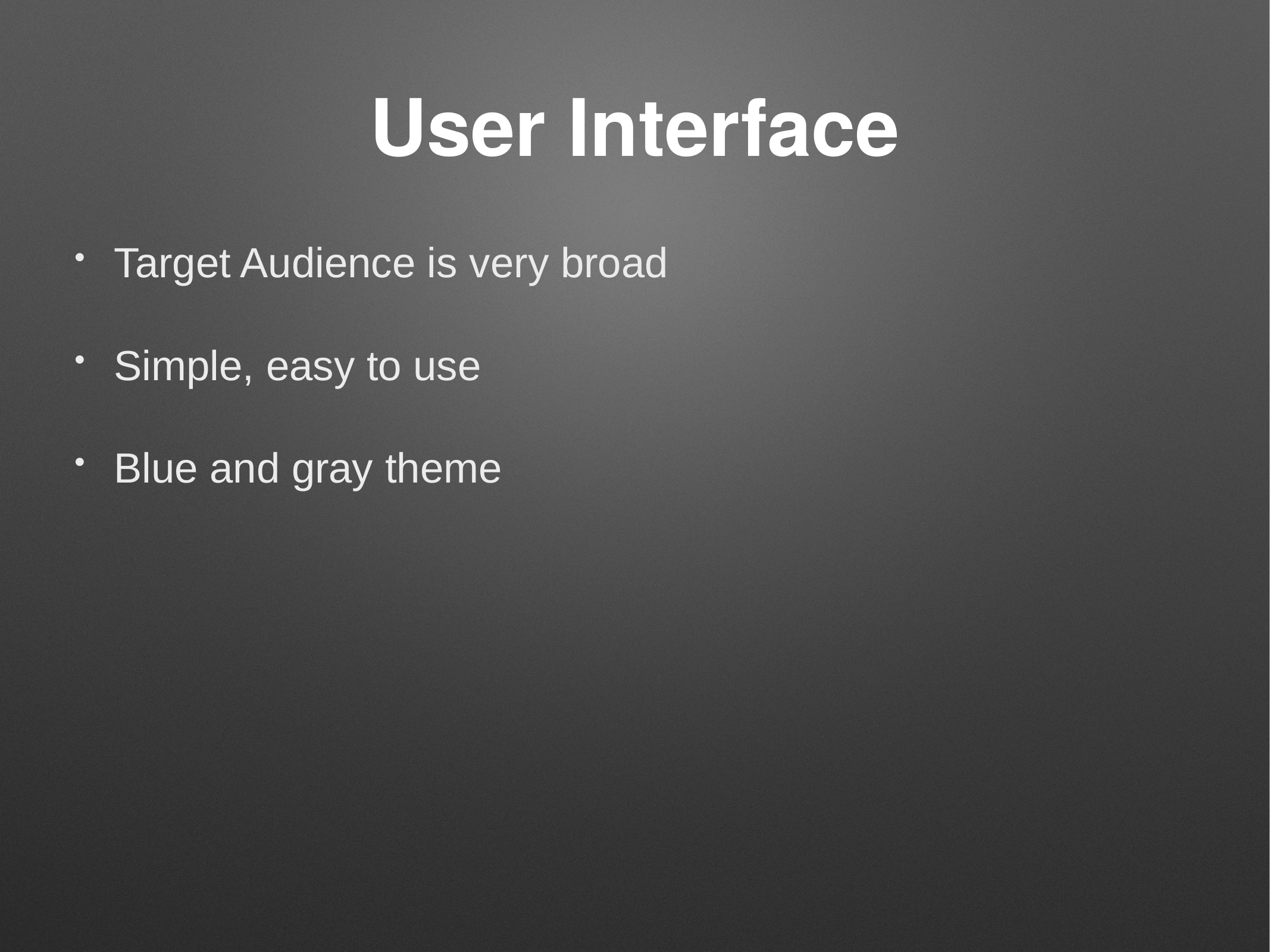

# User Interface
Target Audience is very broad
Simple, easy to use
Blue and gray theme